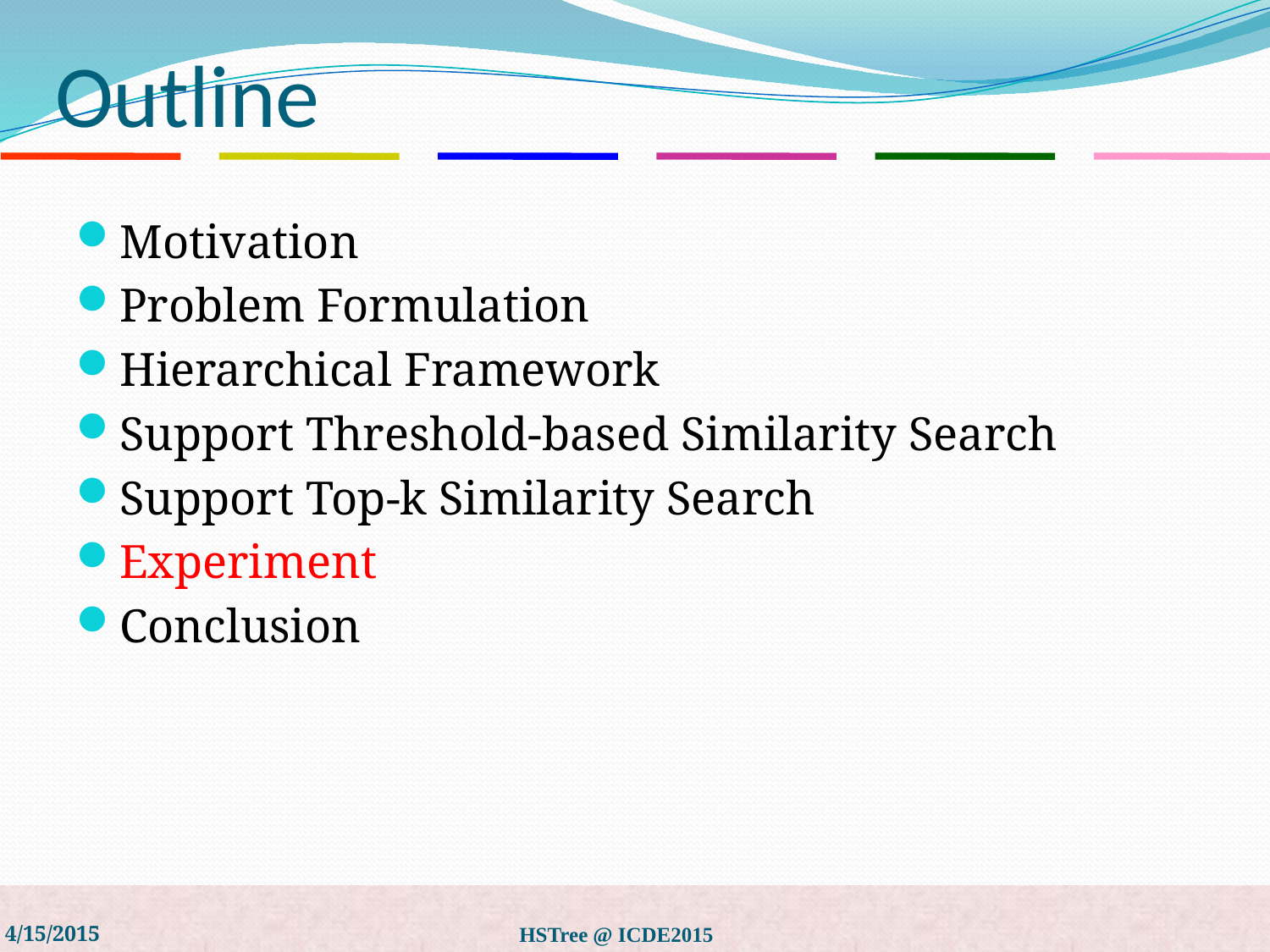

# Outline
Motivation
Problem Formulation
Hierarchical Framework
Support Threshold-based Similarity Search
Support Top-k Similarity Search
Experiment
Conclusion
4/15/2015
HSTree @ ICDE2015